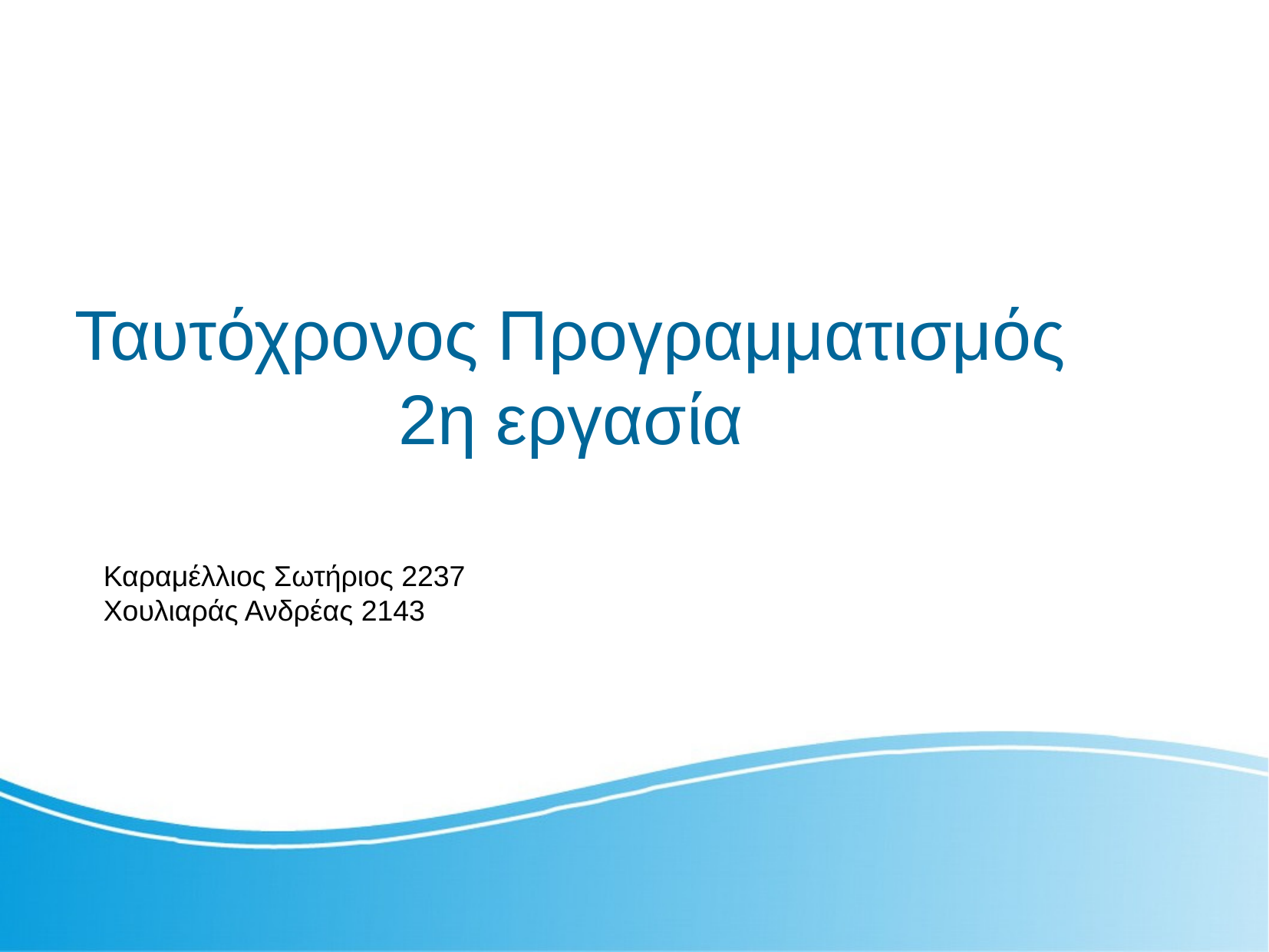

Ταυτόχρονος Προγραμματισμός
2η εργασία
Καραμέλλιος Σωτήριος 2237
Χουλιαράς Ανδρέας 2143